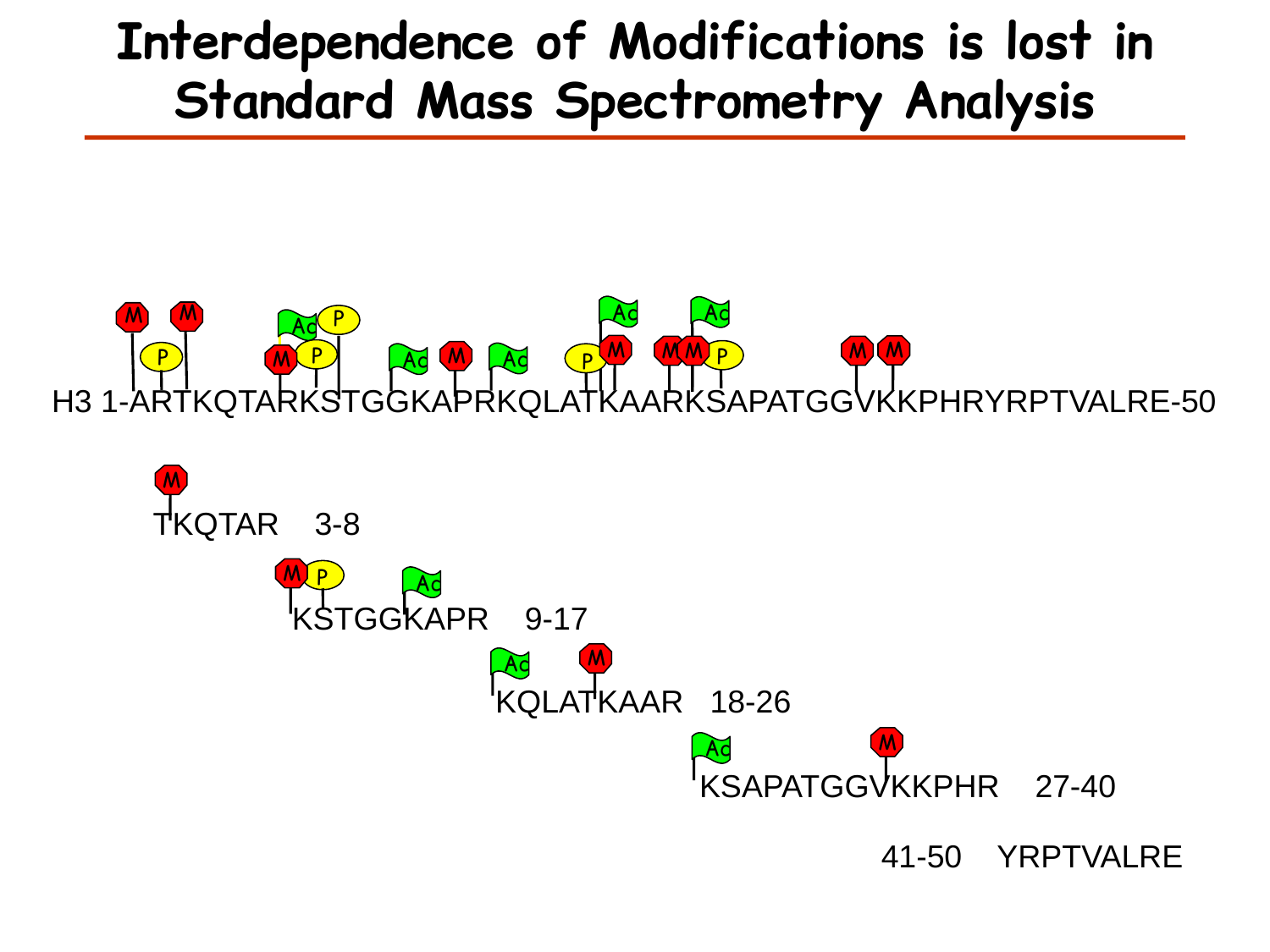

Interdependence of Modifications is lost in Standard Mass Spectrometry Analysis

Ac
Ac
M
M

P
Ac

M

M

M

M

M

M

P
P
Ac

Ac

P

M

P

 H3 1-ARTKQTARKSTGGKAPRKQLATKAARKSAPATGGVKKPHRYRPTVALRE-50

M

     TKQTAR    3-8

M

P
Ac

        KSTGGKAPR    9-17

M

Ac

                              KQLATKAAR   18-26

M

Ac

                                                   KSAPATGGVKKPHR    27-40
                                                  41-50    YRPTVALRE